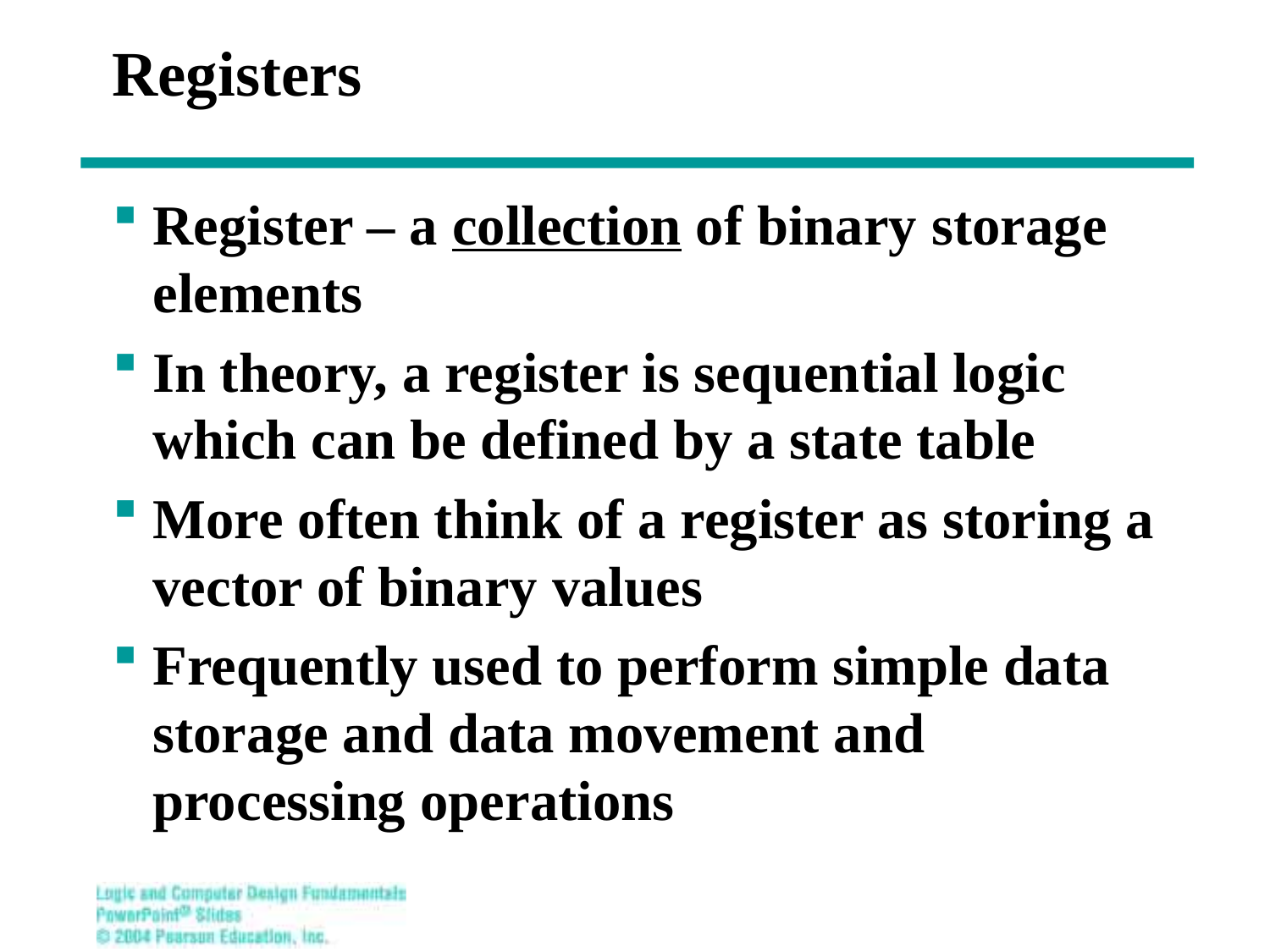

# Registers
Register – a collection of binary storage elements
In theory, a register is sequential logic which can be defined by a state table
More often think of a register as storing a vector of binary values
Frequently used to perform simple data storage and data movement and processing operations